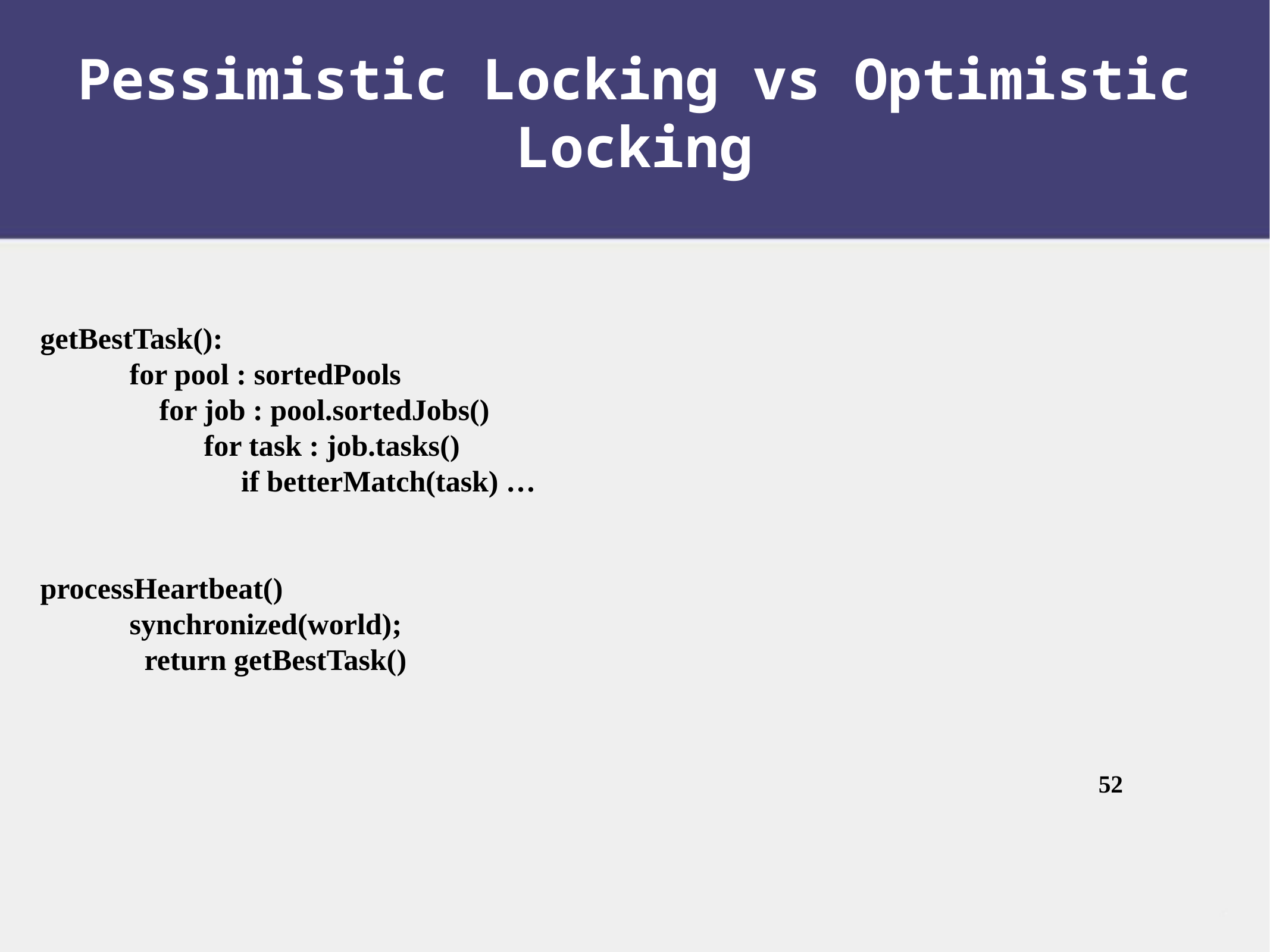

Pessimistic Locking vs Optimistic Locking

getBestTask():
	for pool : sortedPools
	    for job : pool.sortedJobs()
                      for task : job.tasks()
                           if betterMatch(task) …

processHeartbeat()
	synchronized(world);
	  return getBestTask()
52